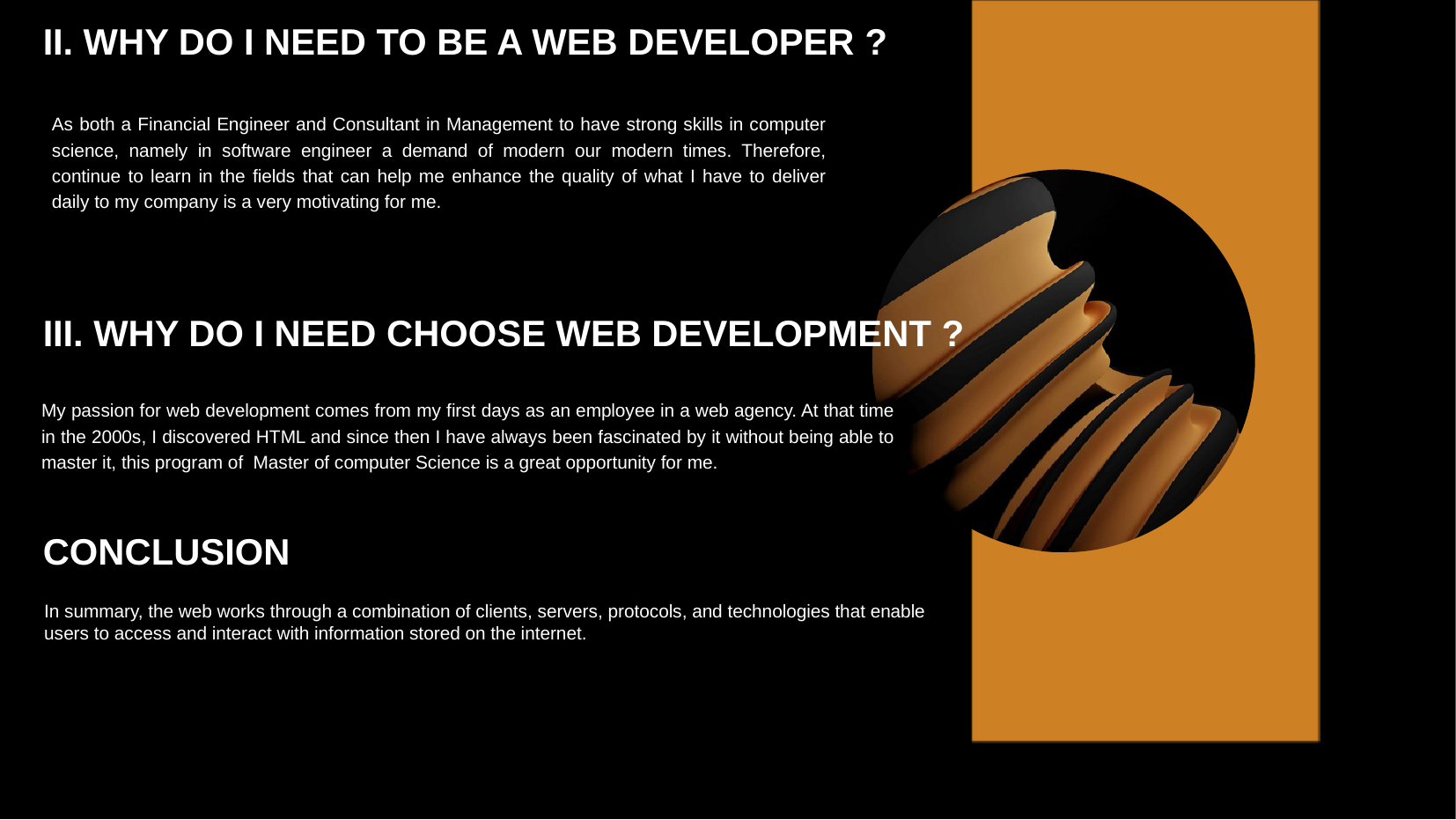

II. WHY DO I NEED TO BE A WEB DEVELOPER ?
As both a Financial Engineer and Consultant in Management to have strong skills in computer science, namely in software engineer a demand of modern our modern times. Therefore, continue to learn in the fields that can help me enhance the quality of what I have to deliver daily to my company is a very motivating for me.

III. WHY DO I NEED CHOOSE WEB DEVELOPMENT ?
My passion for web development comes from my first days as an employee in a web agency. At that time in the 2000s, I discovered HTML and since then I have always been fascinated by it without being able to master it, this program of  Master of computer Science is a great opportunity for me.
CONCLUSION
In summary, the web works through a combination of clients, servers, protocols, and technologies that enable
users to access and interact with information stored on the internet.